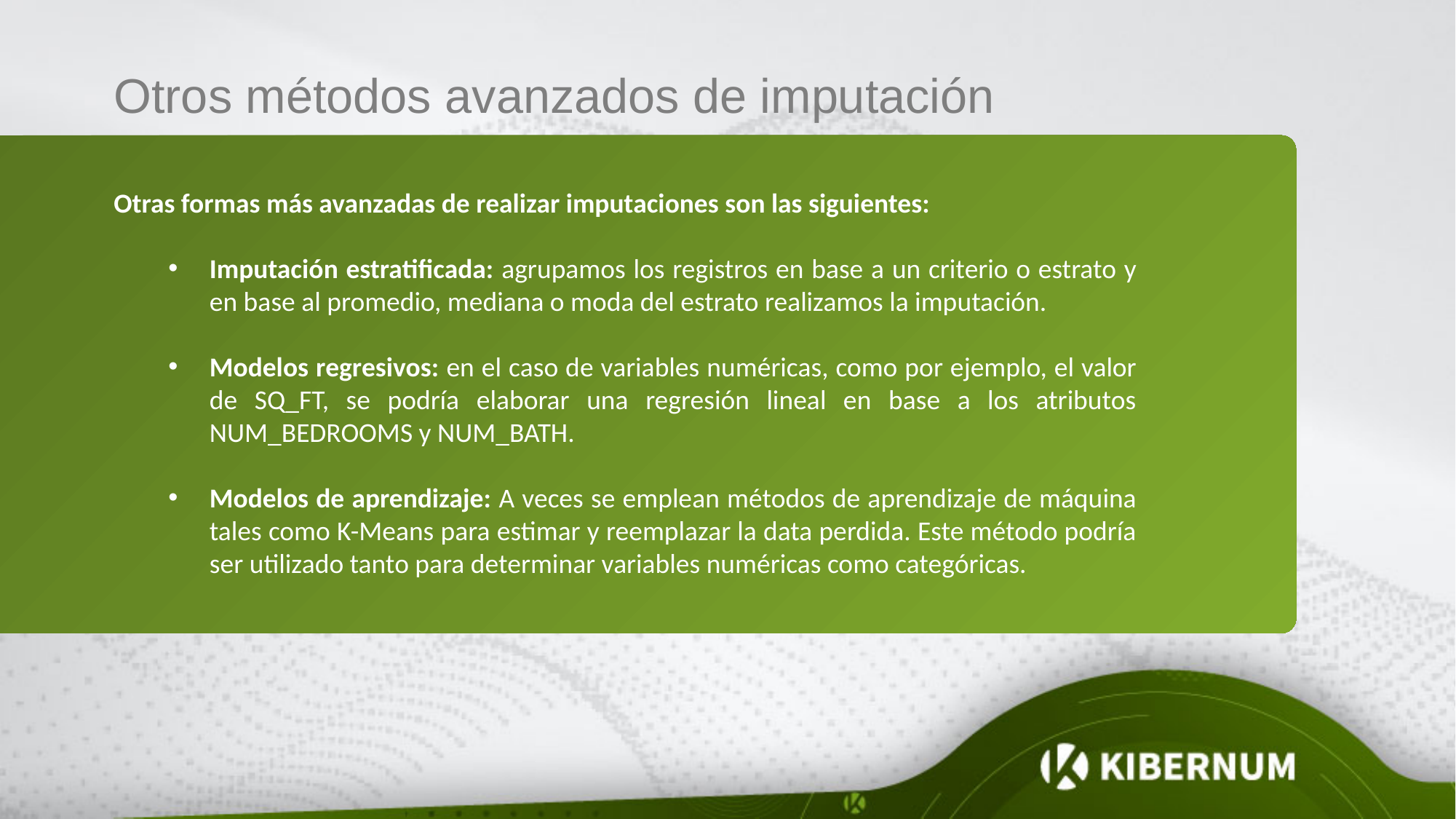

Otros métodos avanzados de imputación

Otras formas más avanzadas de realizar imputaciones son las siguientes:

Imputación estratificada: agrupamos los registros en base a un criterio o estrato y en base al promedio, mediana o moda del estrato realizamos la imputación.

Modelos regresivos: en el caso de variables numéricas, como por ejemplo, el valor de SQ_FT, se podría elaborar una regresión lineal en base a los atributos NUM_BEDROOMS y NUM_BATH.

Modelos de aprendizaje: A veces se emplean métodos de aprendizaje de máquina tales como K-Means para estimar y reemplazar la data perdida. Este método podría ser utilizado tanto para determinar variables numéricas como categóricas.